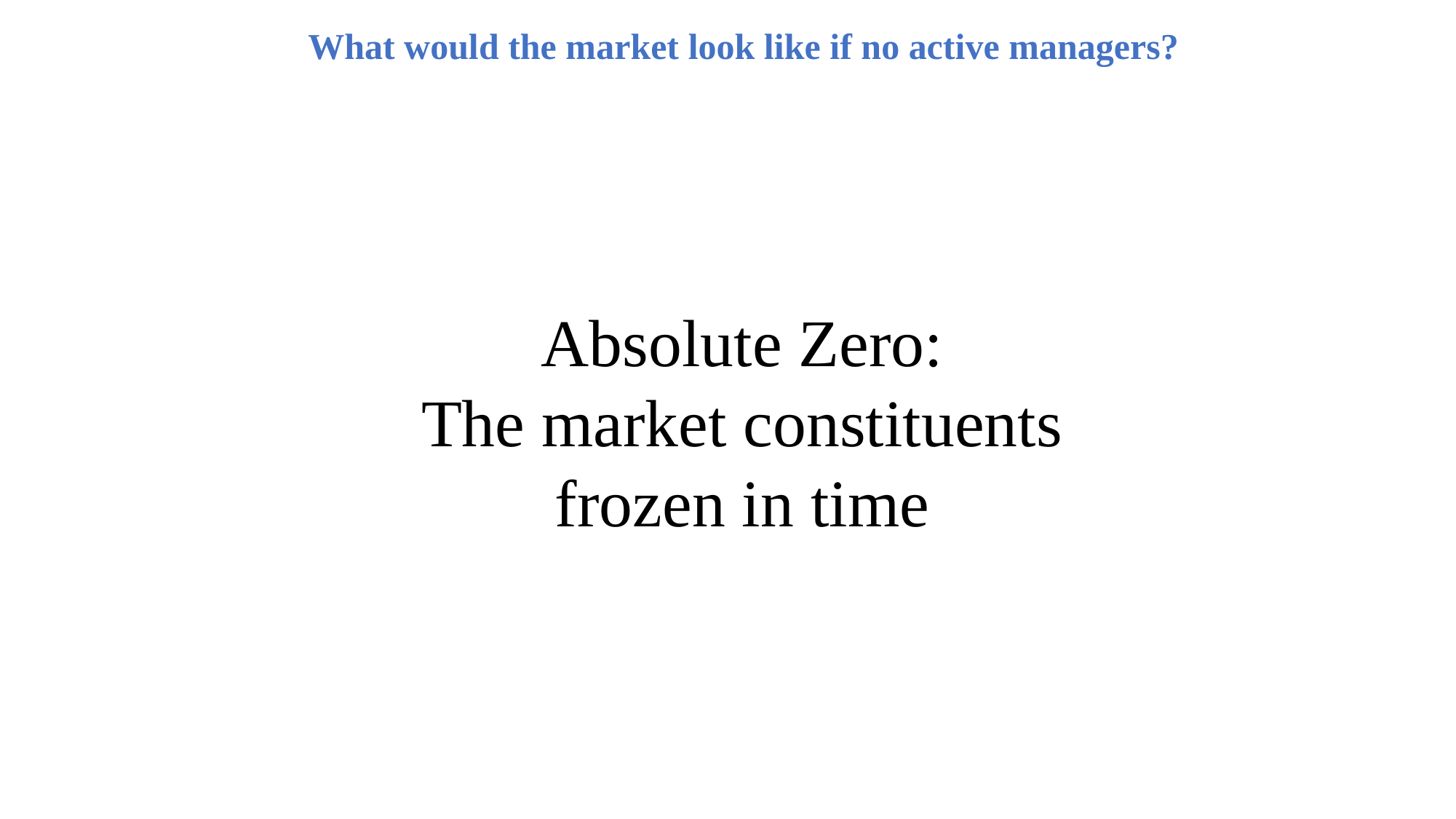

What would the market look like if no active managers?
Absolute Zero:
The market constituents frozen in time